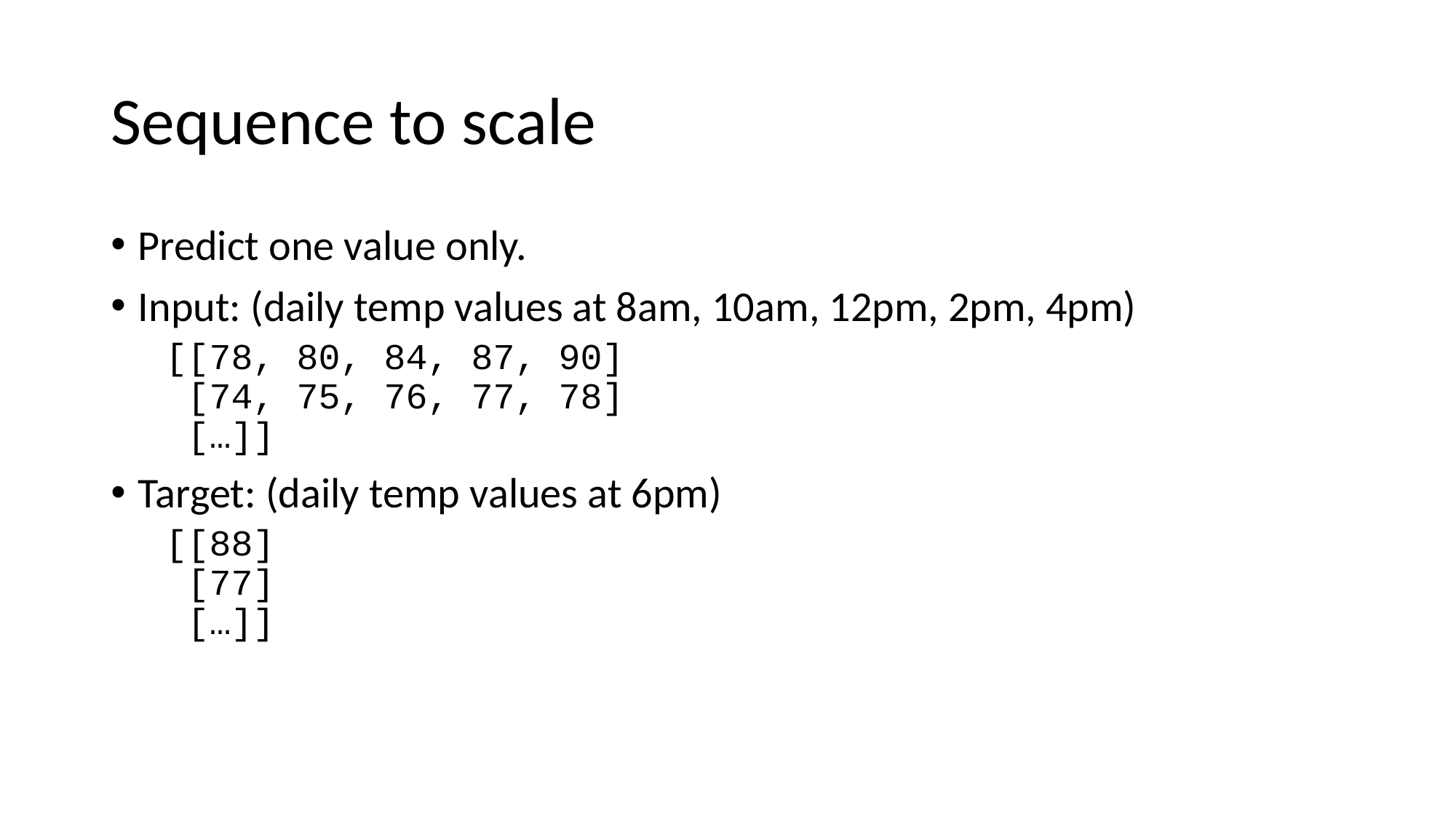

# Sequence to scale
Predict one value only.
Input: (daily temp values at 8am, 10am, 12pm, 2pm, 4pm)
[[78, 80, 84, 87, 90]
 [74, 75, 76, 77, 78]
 […]]
Target: (daily temp values at 6pm)
[[88]
 [77]
 […]]